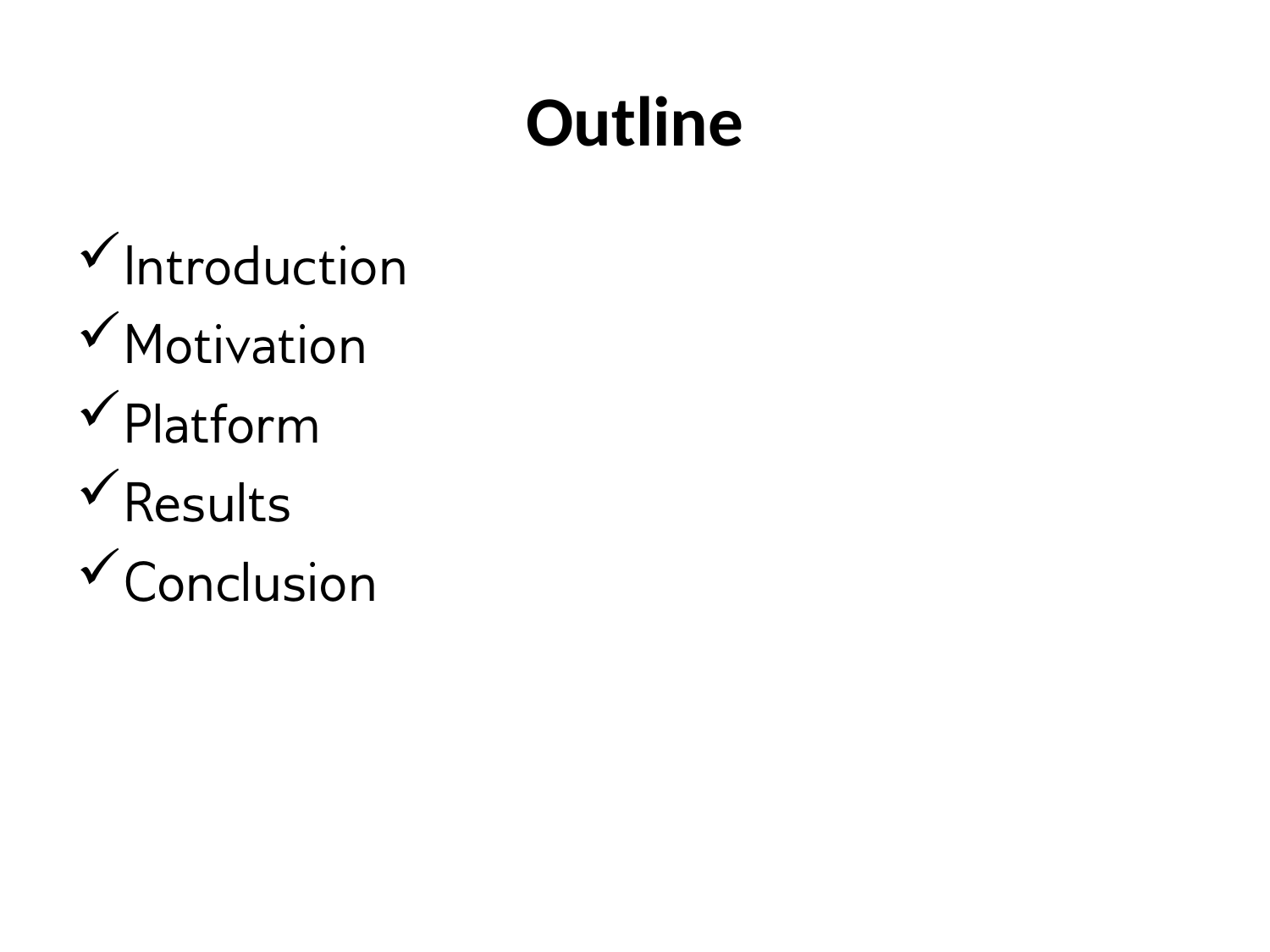

# Outline
Introduction
Motivation
Platform
Results
Conclusion